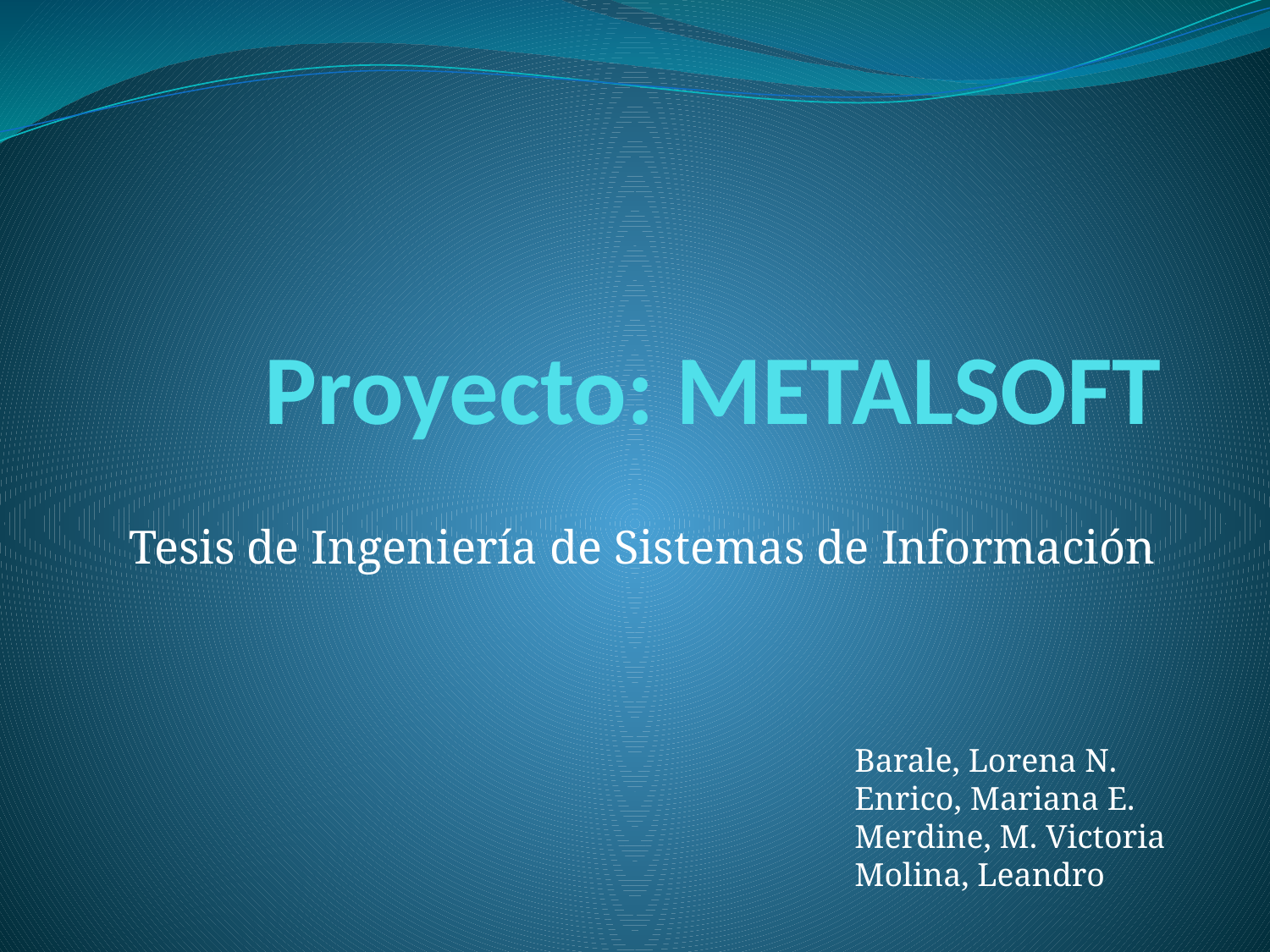

# Proyecto: METALSOFT

Tesis de Ingeniería de Sistemas de Información
Barale, Lorena N.
Enrico, Mariana E.
Merdine, M. Victoria
Molina, Leandro